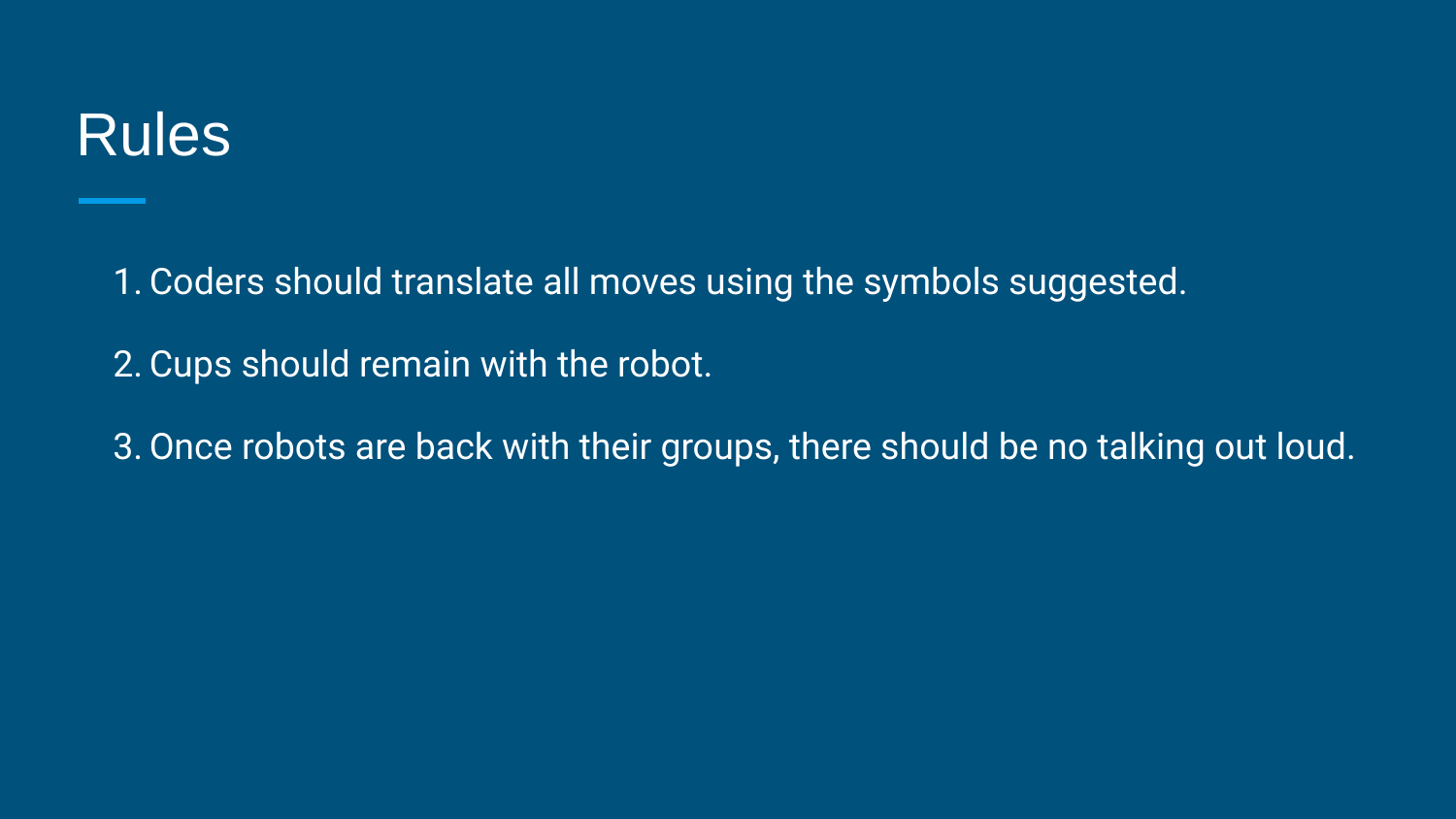

# Rules
Coders should translate all moves using the symbols suggested.
Cups should remain with the robot.
Once robots are back with their groups, there should be no talking out loud.